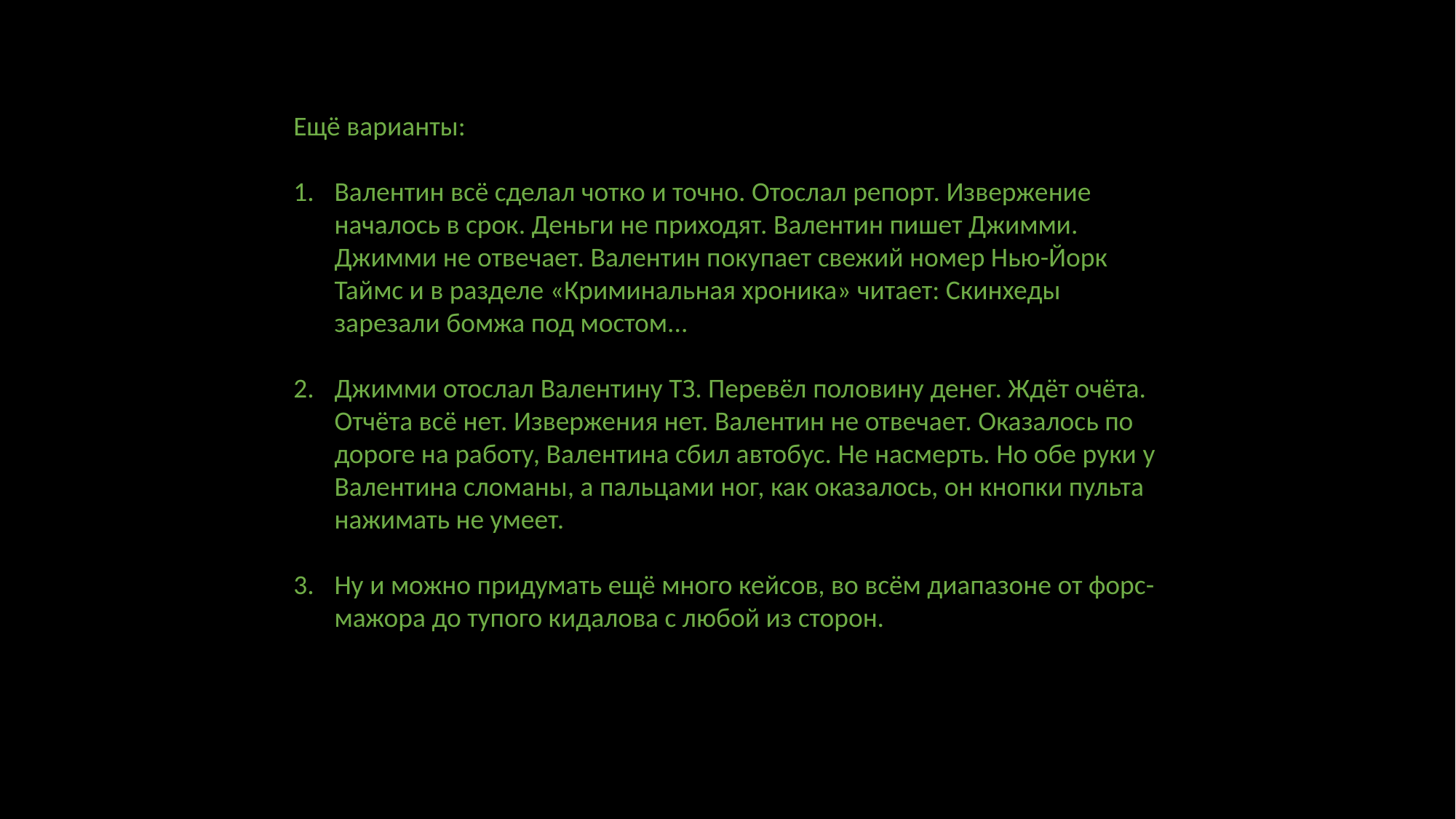

Ещё варианты:

Валентин всё сделал чотко и точно. Отослал репорт. Извержение началось в срок. Деньги не приходят. Валентин пишет Джимми. Джимми не отвечает. Валентин покупает свежий номер Нью-Йорк Таймс и в разделе «Криминальная хроника» читает: Скинхеды зарезали бомжа под мостом...

Джимми отослал Валентину ТЗ. Перевёл половину денег. Ждёт очёта. Отчёта всё нет. Извержения нет. Валентин не отвечает. Оказалось по дороге на работу, Валентина сбил автобус. Не насмерть. Но обе руки у Валентина сломаны, а пальцами ног, как оказалось, он кнопки пульта нажимать не умеет.

Ну и можно придумать ещё много кейсов, во всём диапазоне от форс-мажора до тупого кидалова с любой из сторон.